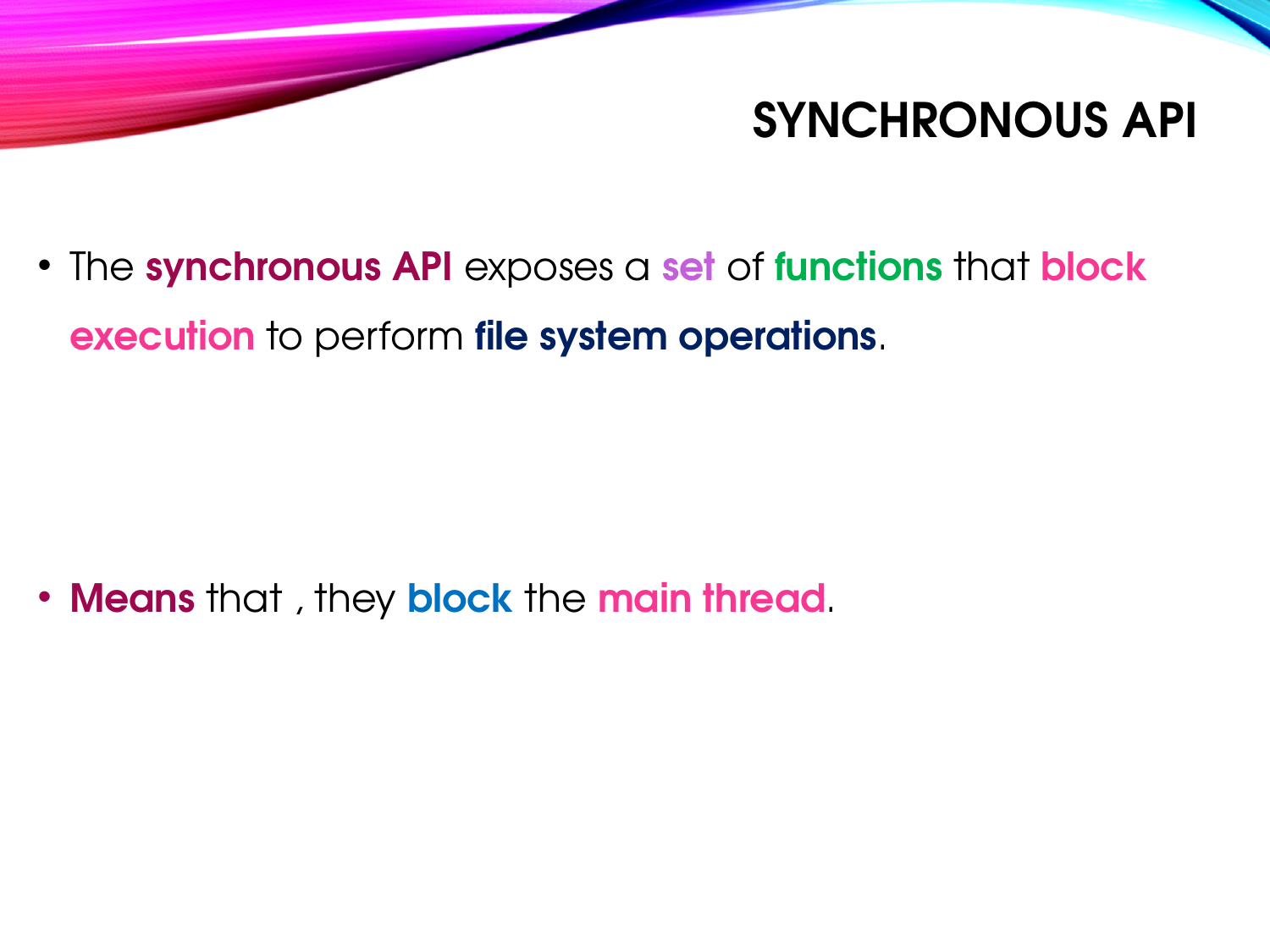

# Synchronous api
The synchronous API exposes a set of functions that block execution to perform file system operations.

Means that , they block the main thread.